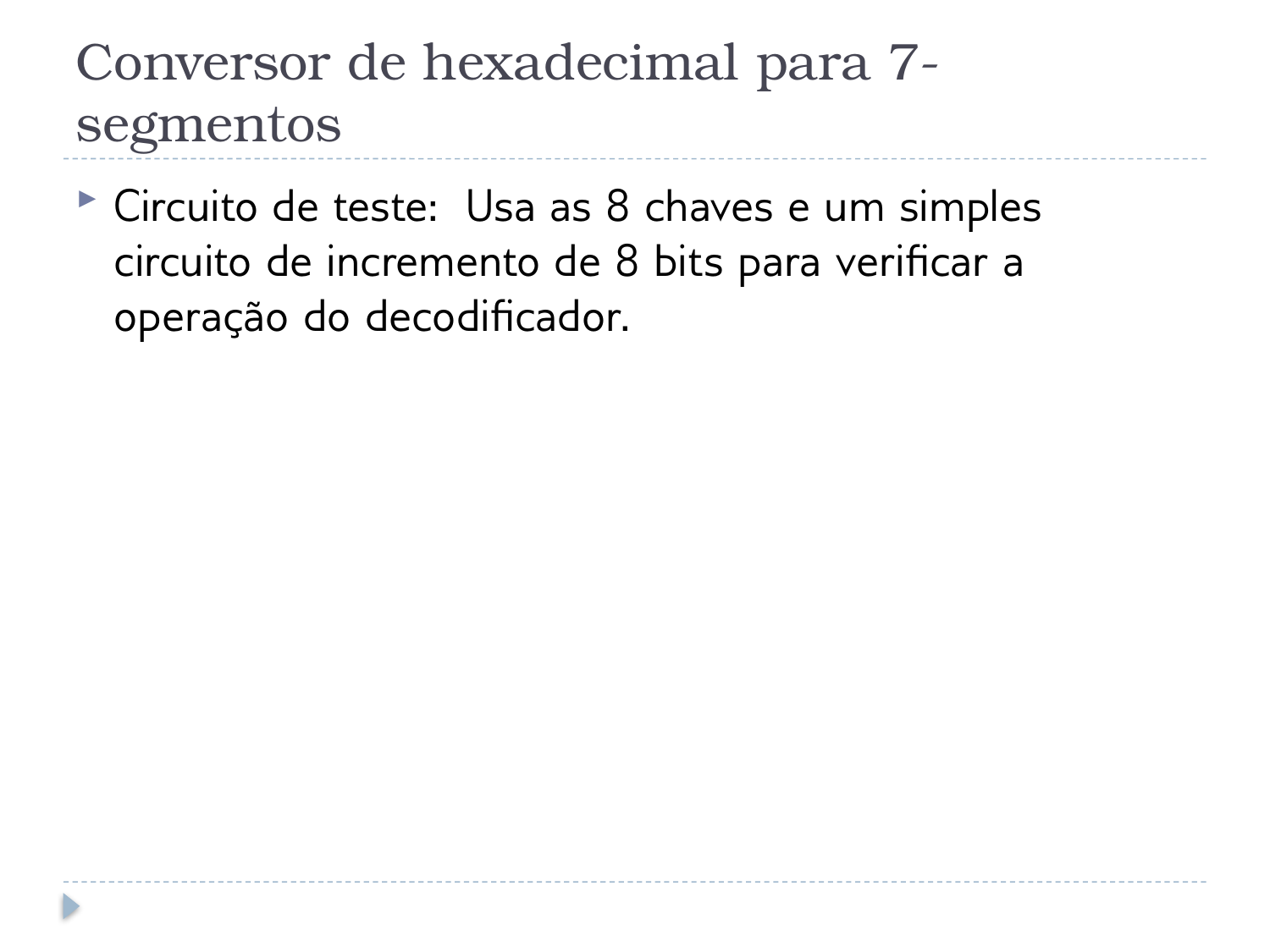

# Conversor de hexadecimal para 7-segmentos
Circuito de teste:  Usa as 8 chaves e um simples circuito de incremento de 8 bits para verificar a operação do decodificador.